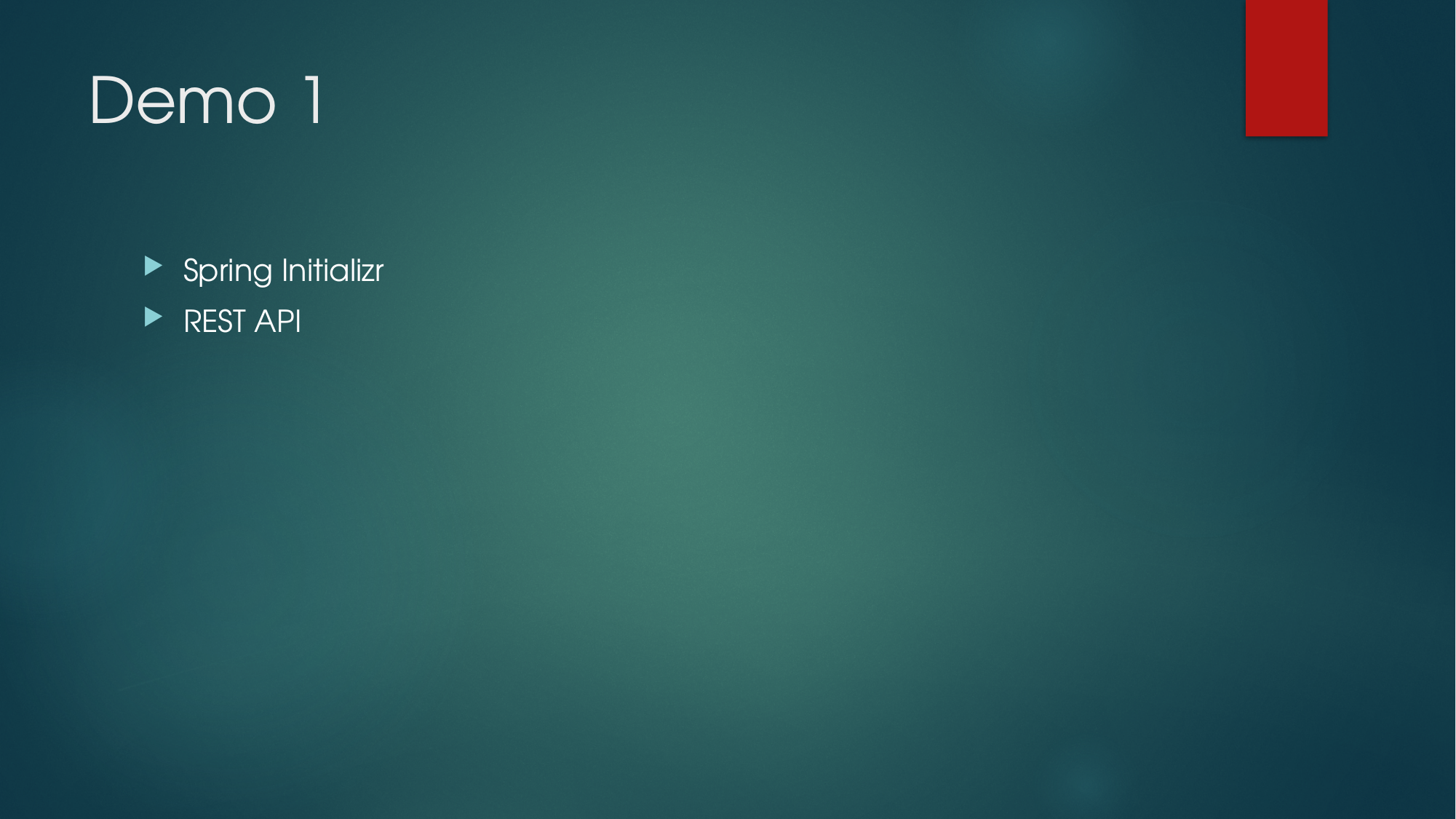

# Demo 1
Spring Initializr
REST API